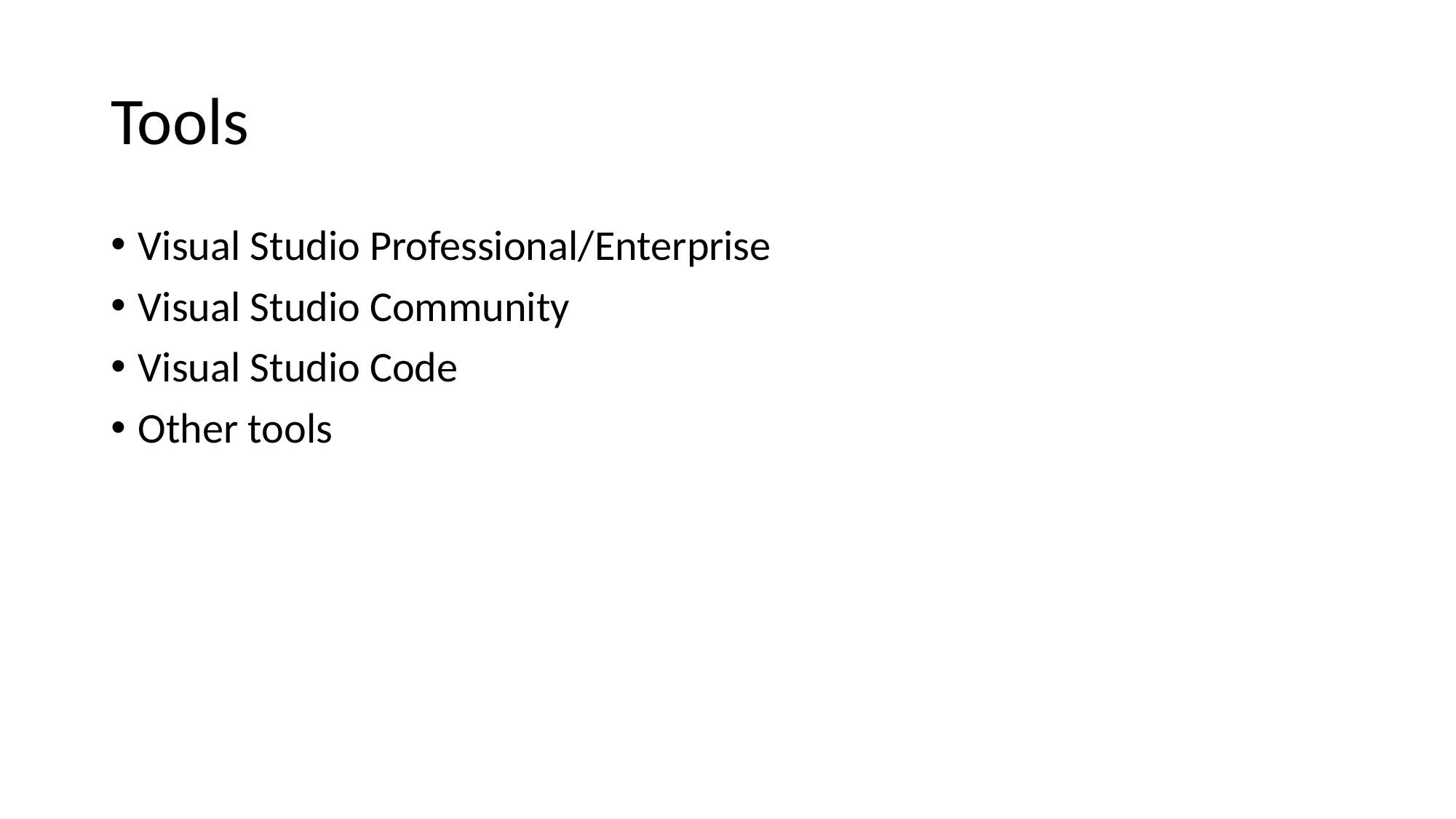

# Tools
Visual Studio Professional/Enterprise
Visual Studio Community
Visual Studio Code
Other tools